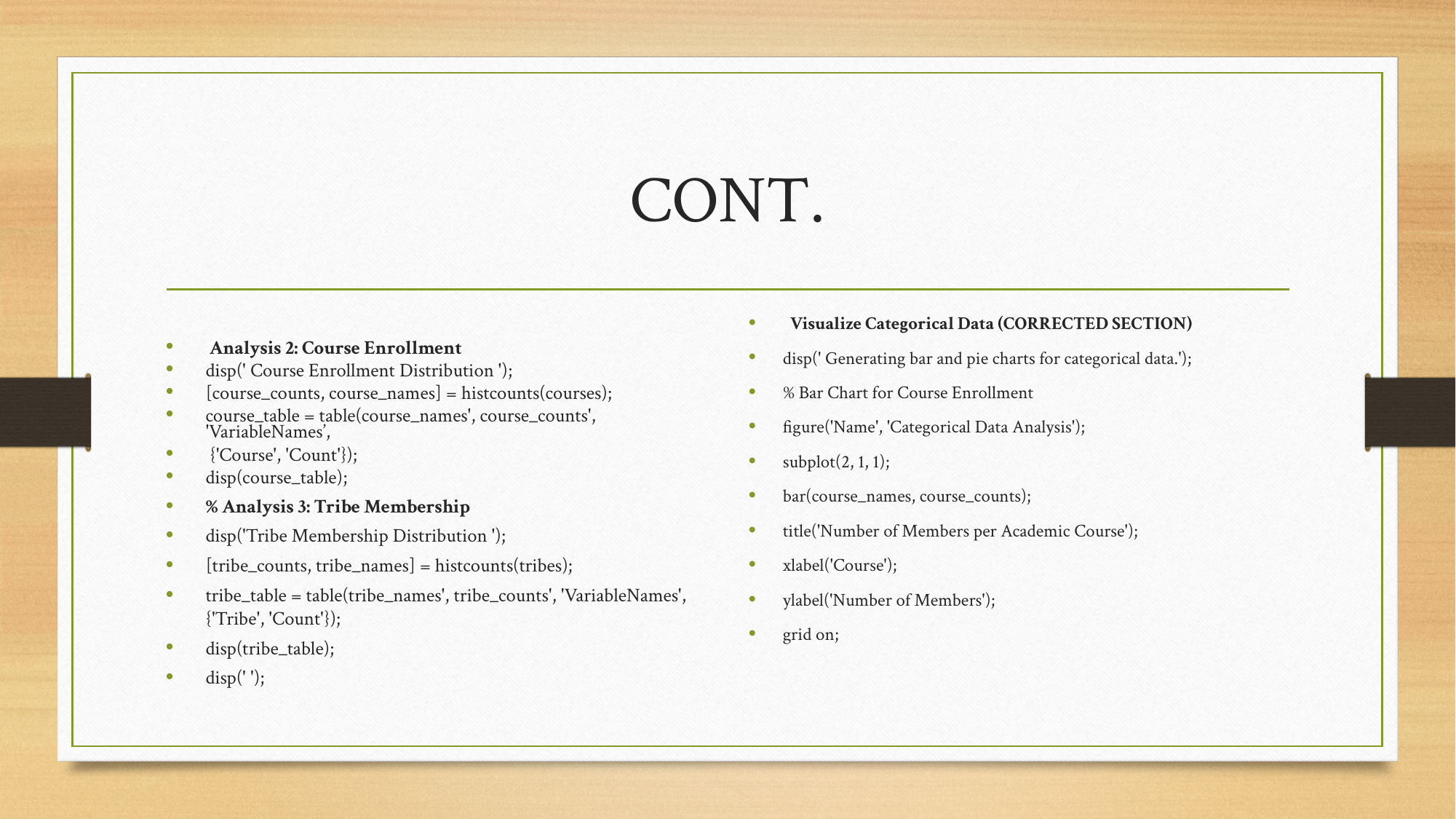

# CONT.

 Analysis 2: Course Enrollment
disp(' Course Enrollment Distribution ');
[course_counts, course_names] = histcounts(courses);
course_table = table(course_names', course_counts', 'VariableNames’,
 {'Course', 'Count'});
disp(course_table);
% Analysis 3: Tribe Membership
disp('Tribe Membership Distribution ');
[tribe_counts, tribe_names] = histcounts(tribes);
tribe_table = table(tribe_names', tribe_counts', 'VariableNames', {'Tribe', 'Count'});
disp(tribe_table);
disp(' ');

  Visualize Categorical Data (CORRECTED SECTION)
disp(' Generating bar and pie charts for categorical data.');
% Bar Chart for Course Enrollment
figure('Name', 'Categorical Data Analysis');
subplot(2, 1, 1);
bar(course_names, course_counts);
title('Number of Members per Academic Course');
xlabel('Course');
ylabel('Number of Members');
grid on;